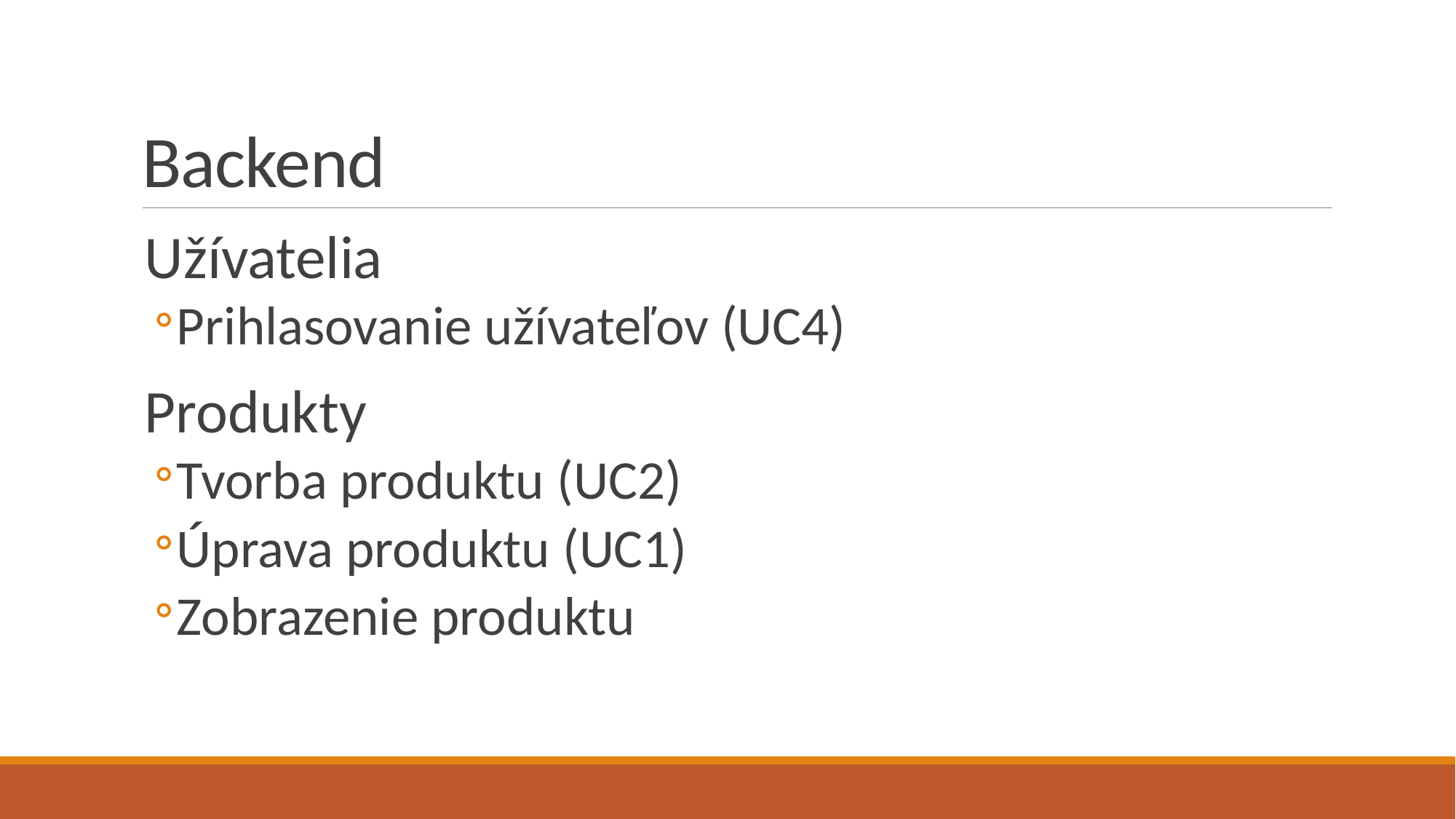

# Backend
Užívatelia
Prihlasovanie užívateľov (UC4)
Produkty
Tvorba produktu (UC2)
Úprava produktu (UC1)
Zobrazenie produktu